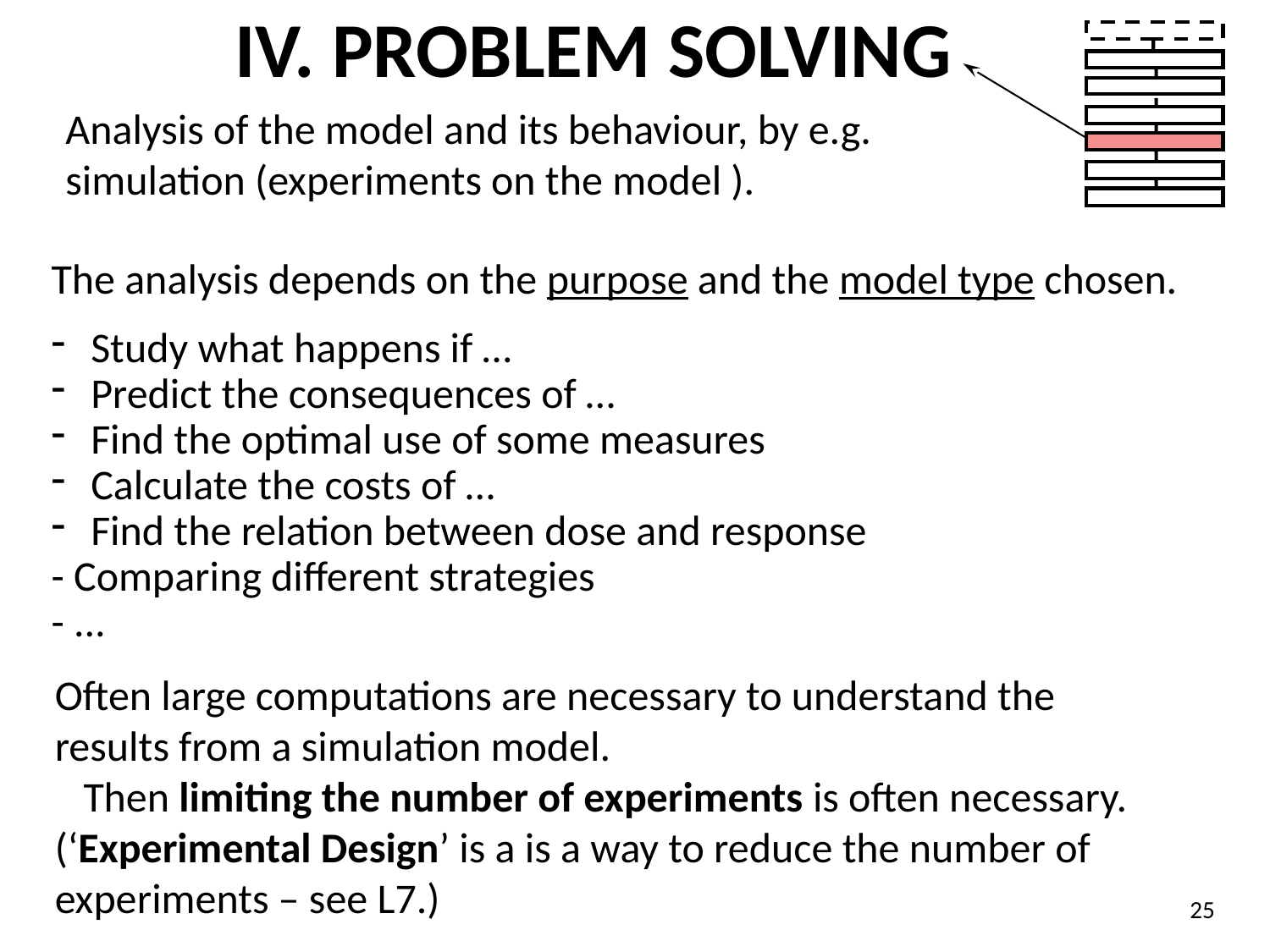

IV. PROBLEM SOLVING

Analysis of the model and its behaviour, by e.g. simulation (experiments on the model ).
The analysis depends on the purpose and the model type chosen.
 Study what happens if …
 Predict the consequences of …
 Find the optimal use of some measures
 Calculate the costs of …
 Find the relation between dose and response
- Comparing different strategies
- ...
Often large computations are necessary to understand the results from a simulation model.
   Then limiting the number of experiments is often necessary. (‘Experimental Design’ is a is a way to reduce the number of experiments – see L7.)
25